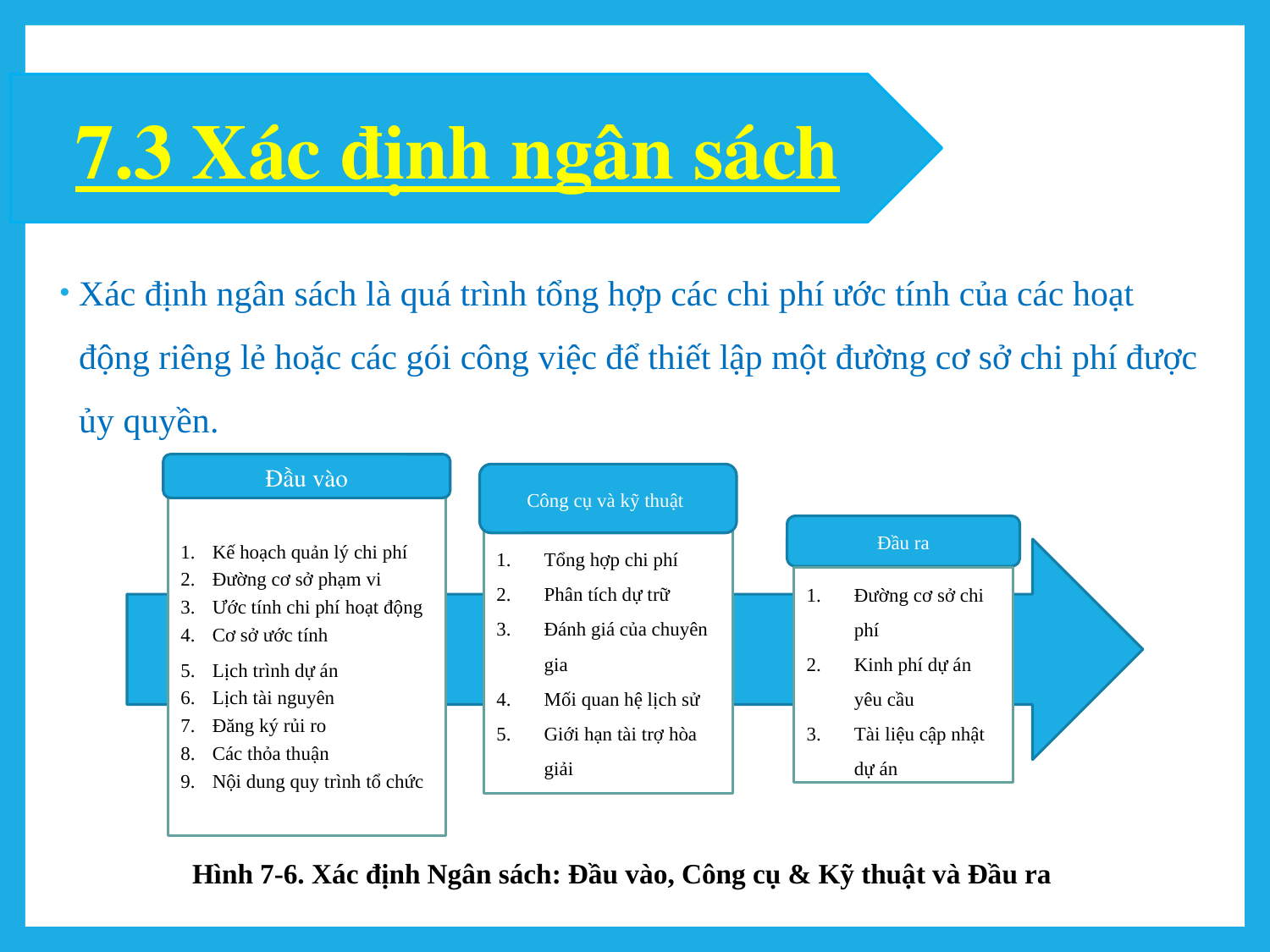

7.3 Xác định ngân sách
Xác định ngân sách là quá trình tổng hợp các chi phí ước tính của các hoạt động riêng lẻ hoặc các gói công việc để thiết lập một đường cơ sở chi phí được ủy quyền.

Đầu vào
Công cụ và kỹ thuật
Kế hoạch quản lý chi phí
Đường cơ sở phạm vi
Ước tính chi phí hoạt động
Cơ sở ước tính
Lịch trình dự án
Lịch tài nguyên
Đăng ký rủi ro
Các thỏa thuận
Nội dung quy trình tổ chức
Đầu ra
Tổng hợp chi phí
Phân tích dự trữ
Đánh giá của chuyên gia
Mối quan hệ lịch sử
Giới hạn tài trợ hòa giải

Đường cơ sở chi phí
Kinh phí dự án yêu cầu
Tài liệu cập nhật dự án
Hình 7-6. Xác định Ngân sách: Đầu vào, Công cụ & Kỹ thuật và Đầu ra